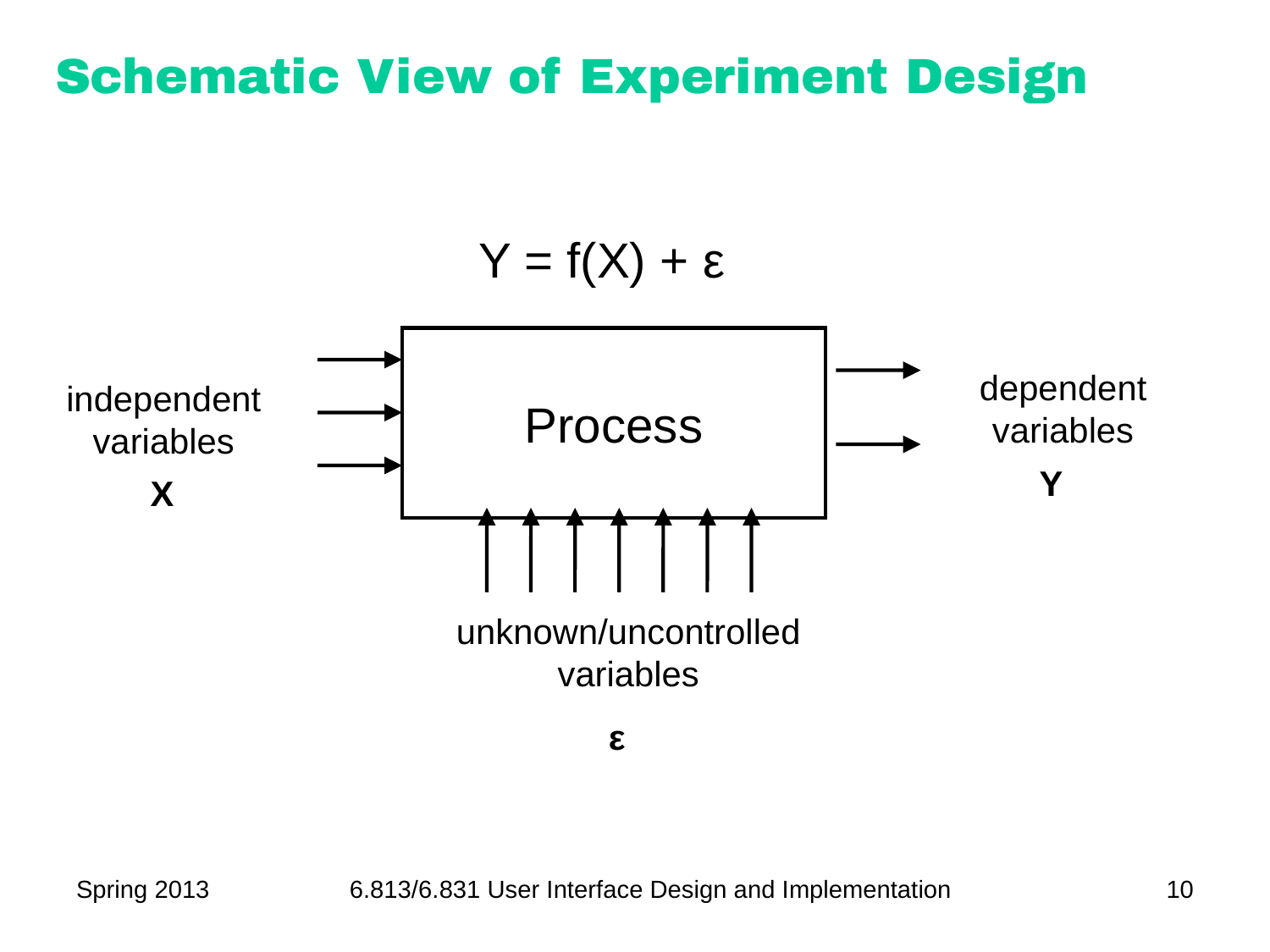

# Schematic View of Experiment Design
Y = f(X) + ε
Process

dependent
variables
independent
variables

Y
X

unknown/uncontrolled
variables
ε
Spring 2013
6.813/6.831 User Interface Design and Implementation
10